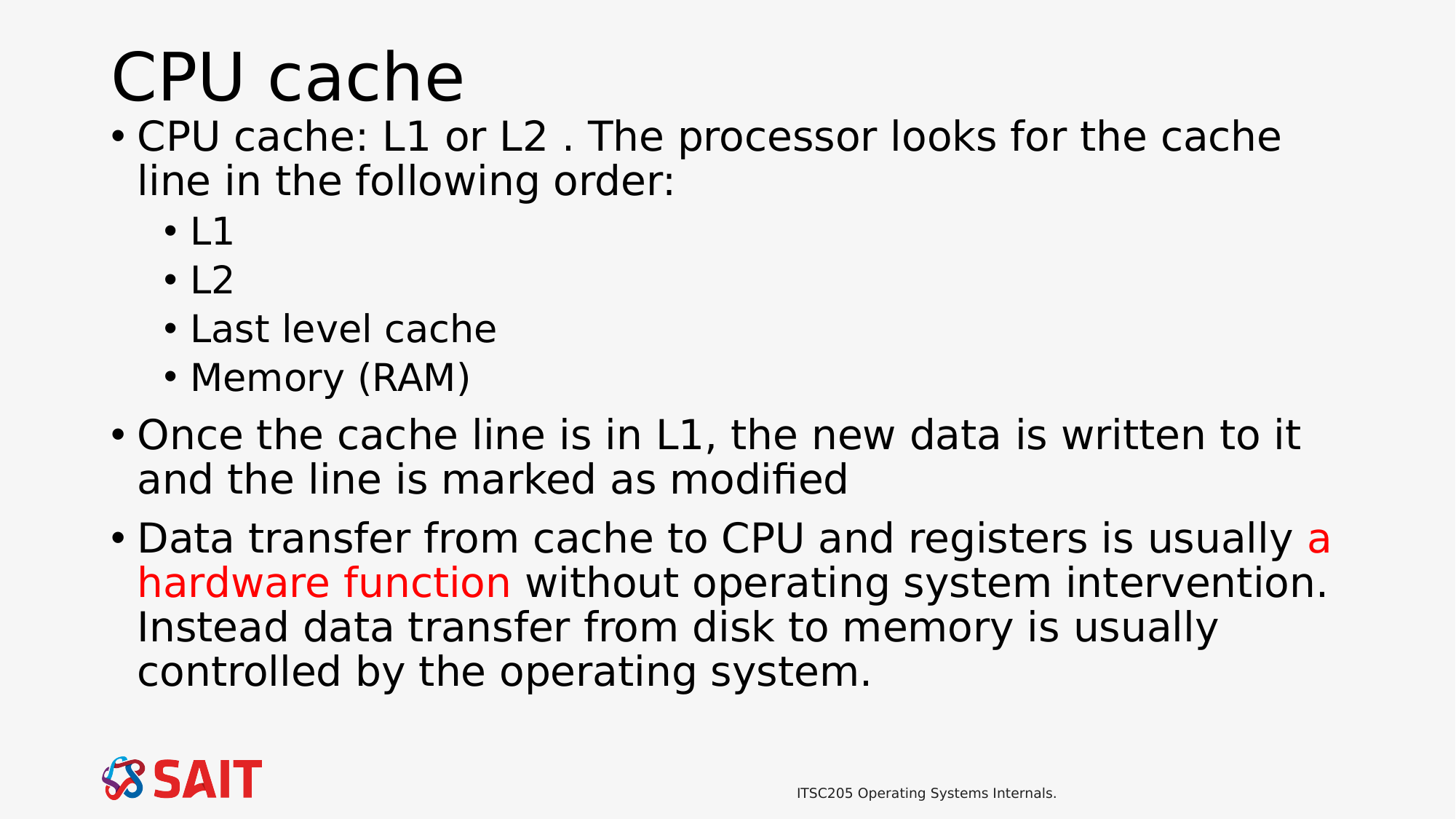

# CPU cache
CPU cache: L1 or L2 . The processor looks for the cache line in the following order:
L1
L2
Last level cache
Memory (RAM)
Once the cache line is in L1, the new data is written to it and the line is marked as modified
Data transfer from cache to CPU and registers is usually a hardware function without operating system intervention. Instead data transfer from disk to memory is usually controlled by the operating system.

ITSC205 Operating Systems Internals.